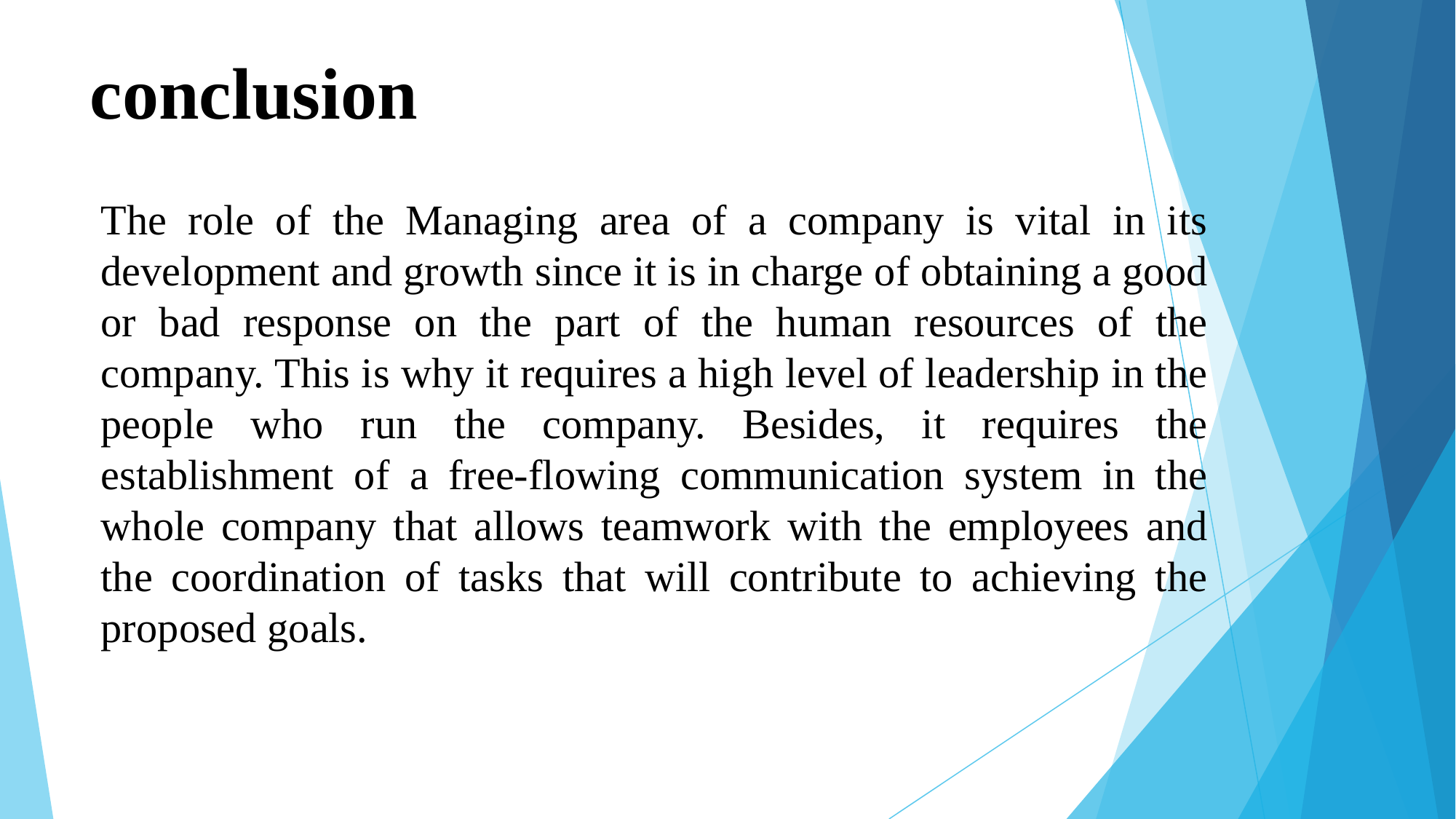

# conclusion
The role of the Managing area of a company is vital in its development and growth since it is in charge of obtaining a good or bad response on the part of the human resources of the company. This is why it requires a high level of leadership in the people who run the company. Besides, it requires the establishment of a free-flowing communication system in the whole company that allows teamwork with the employees and the coordination of tasks that will contribute to achieving the proposed goals.